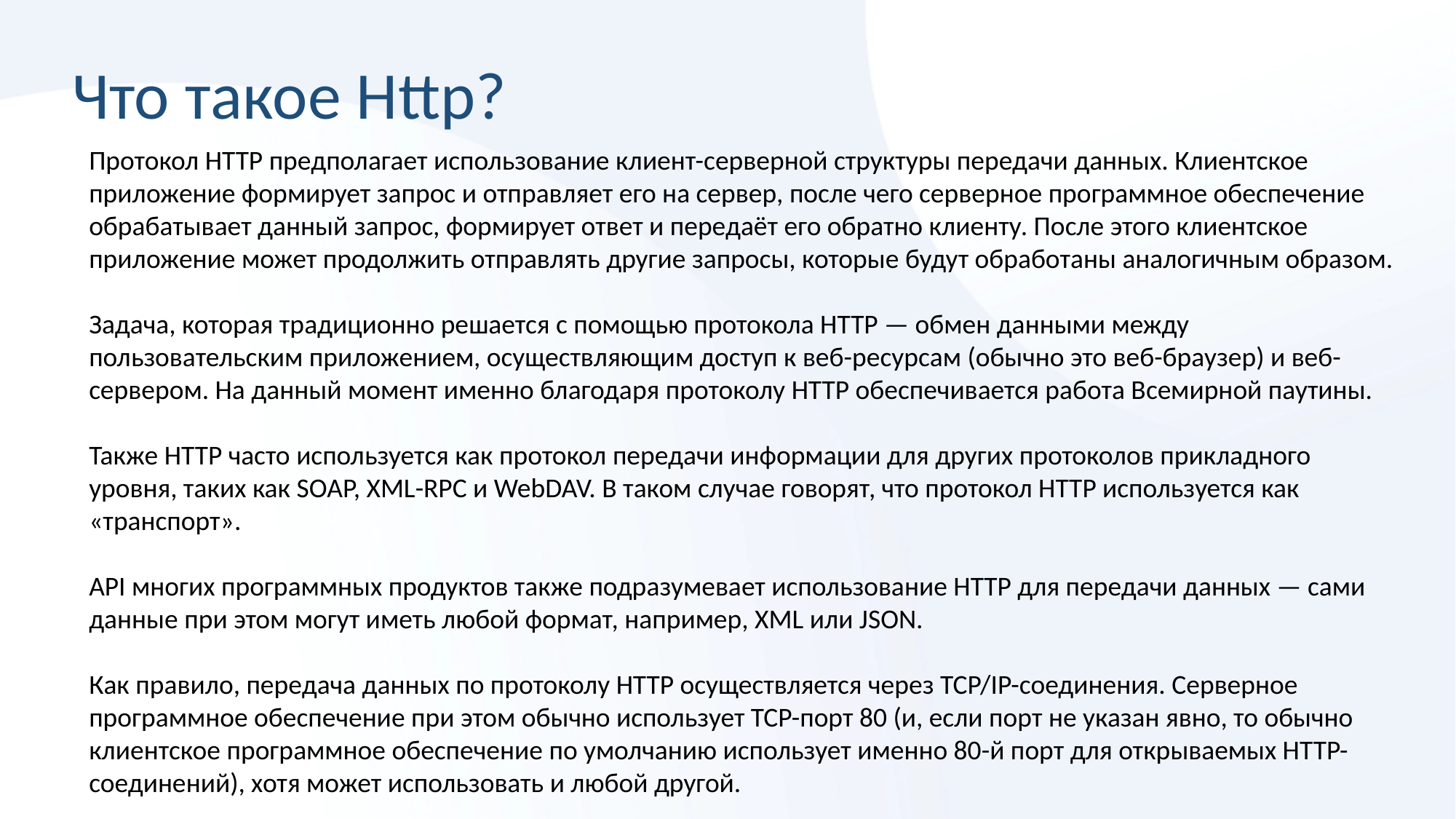

# Что такое Http?
Протокол HTTP предполагает использование клиент-серверной структуры передачи данных. Клиентское приложение формирует запрос и отправляет его на сервер, после чего серверное программное обеспечение обрабатывает данный запрос, формирует ответ и передаёт его обратно клиенту. После этого клиентское приложение может продолжить отправлять другие запросы, которые будут обработаны аналогичным образом.

Задача, которая традиционно решается с помощью протокола HTTP — обмен данными между пользовательским приложением, осуществляющим доступ к веб-ресурсам (обычно это веб-браузер) и веб-сервером. На данный момент именно благодаря протоколу HTTP обеспечивается работа Всемирной паутины.

Также HTTP часто используется как протокол передачи информации для других протоколов прикладного уровня, таких как SOAP, XML-RPC и WebDAV. В таком случае говорят, что протокол HTTP используется как «транспорт».

API многих программных продуктов также подразумевает использование HTTP для передачи данных — сами данные при этом могут иметь любой формат, например, XML или JSON.

Как правило, передача данных по протоколу HTTP осуществляется через TCP/IP-соединения. Серверное программное обеспечение при этом обычно использует TCP-порт 80 (и, если порт не указан явно, то обычно клиентское программное обеспечение по умолчанию использует именно 80-й порт для открываемых HTTP-соединений), хотя может использовать и любой другой.